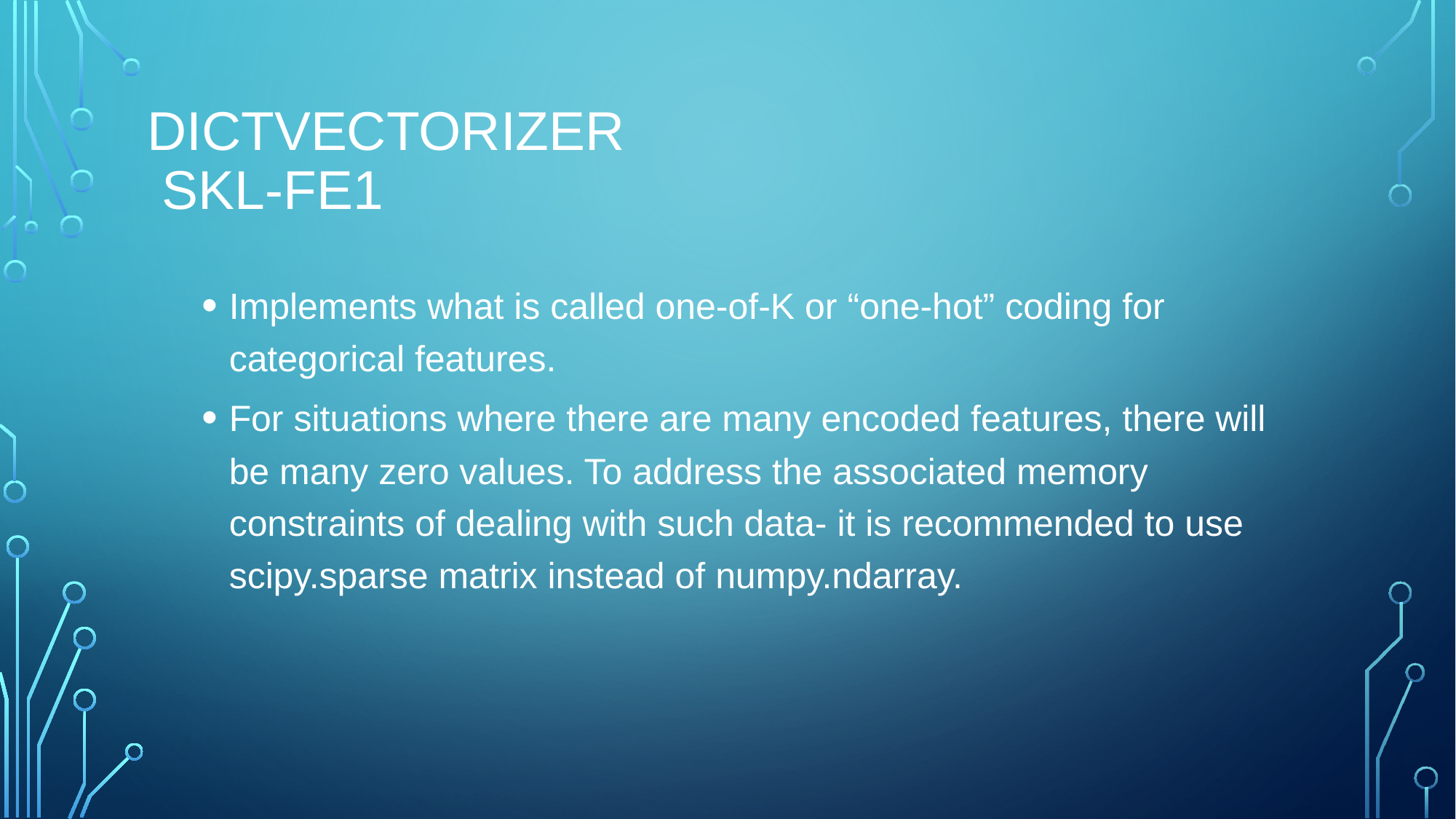

# DictVectorizer                                        SKL-FE1
Implements what is called one-of-K or “one-hot” coding for categorical features.
For situations where there are many encoded features, there will be many zero values. To address the associated memory constraints of dealing with such data- it is recommended to use scipy.sparse matrix instead of numpy.ndarray.